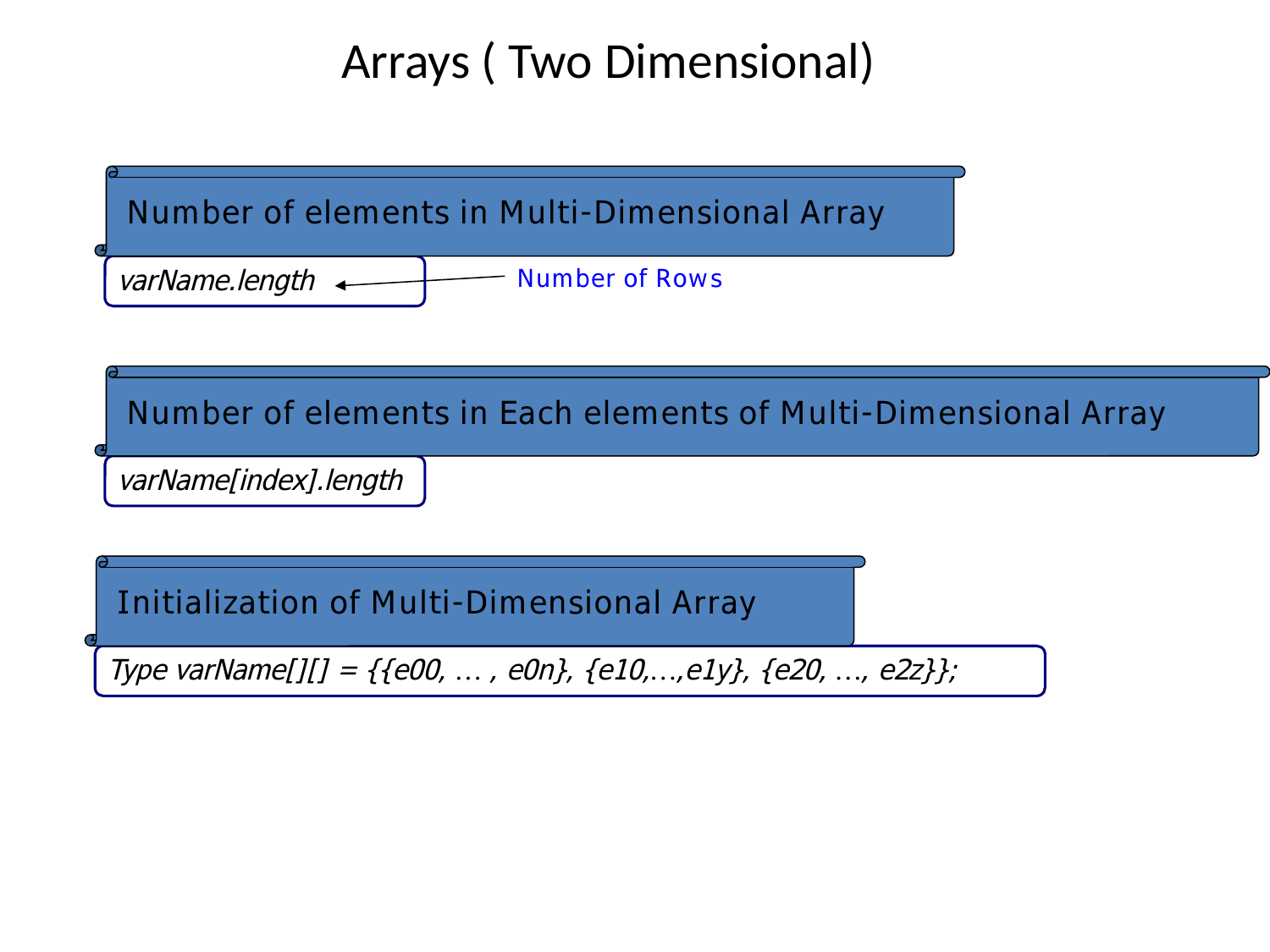

# Arrays ( Two Dimensional)

Number of elements in Multi-Dimensional Array

varName.length
Number of Rows

Number of elements in Each elements of Multi-Dimensional Array

varName[index].length

Initialization of Multi-Dimensional Array

Type varName[][] = {{e00, … , e0n}, {e10,…,e1y}, {e20, …, e2z}};